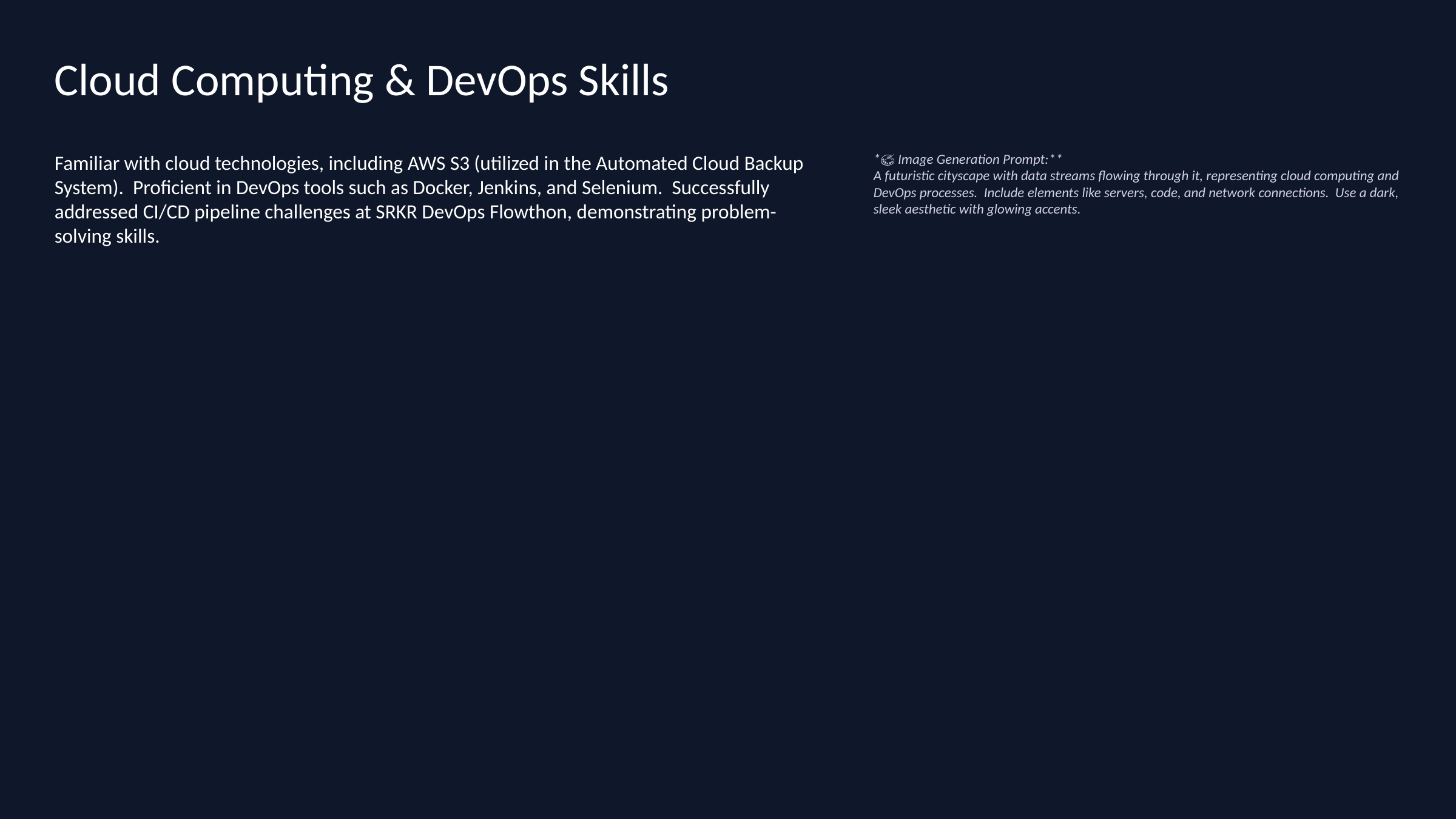

Cloud Computing & DevOps Skills

Familiar with cloud technologies, including AWS S3 (utilized in the Automated Cloud Backup System).  Proficient in DevOps tools such as Docker, Jenkins, and Selenium.  Successfully addressed CI/CD pipeline challenges at SRKR DevOps Flowthon, demonstrating problem-solving skills.

*🎨 Image Generation Prompt:**
A futuristic cityscape with data streams flowing through it, representing cloud computing and DevOps processes.  Include elements like servers, code, and network connections.  Use a dark, sleek aesthetic with glowing accents.